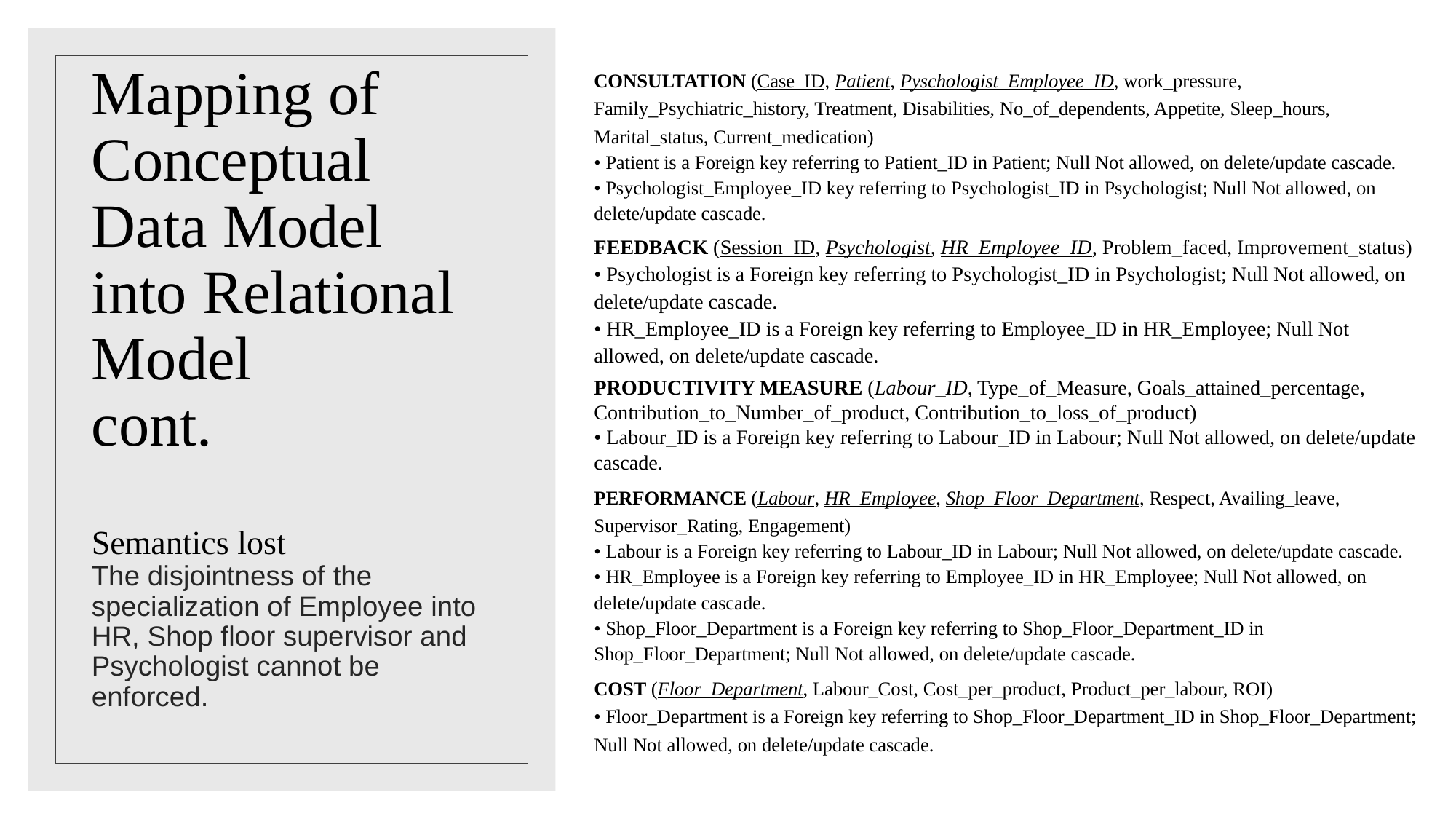

CONSULTATION (Case_ID, Patient, Pyschologist_Employee_ID, work_pressure, Family_Psychiatric_history, Treatment, Disabilities, No_of_dependents, Appetite, Sleep_hours, Marital_status, Current_medication)
• Patient is a Foreign key referring to Patient_ID in Patient; Null Not allowed, on delete/update cascade.
• Psychologist_Employee_ID key referring to Psychologist_ID in Psychologist; Null Not allowed, on delete/update cascade.
FEEDBACK (Session_ID, Psychologist, HR_Employee_ID, Problem_faced, Improvement_status)
• Psychologist is a Foreign key referring to Psychologist_ID in Psychologist; Null Not allowed, on delete/update cascade.
• HR_Employee_ID is a Foreign key referring to Employee_ID in HR_Employee; Null Not allowed, on delete/update cascade.
PRODUCTIVITY MEASURE (Labour_ID, Type_of_Measure, Goals_attained_percentage, Contribution_to_Number_of_product, Contribution_to_loss_of_product)
• Labour_ID is a Foreign key referring to Labour_ID in Labour; Null Not allowed, on delete/update cascade.
PERFORMANCE (Labour, HR_Employee, Shop_Floor_Department, Respect, Availing_leave, Supervisor_Rating, Engagement)
• Labour is a Foreign key referring to Labour_ID in Labour; Null Not allowed, on delete/update cascade.
• HR_Employee is a Foreign key referring to Employee_ID in HR_Employee; Null Not allowed, on delete/update cascade.
• Shop_Floor_Department is a Foreign key referring to Shop_Floor_Department_ID in Shop_Floor_Department; Null Not allowed, on delete/update cascade.
COST (Floor_Department, Labour_Cost, Cost_per_product, Product_per_labour, ROI)
• Floor_Department is a Foreign key referring to Shop_Floor_Department_ID in Shop_Floor_Department; Null Not allowed, on delete/update cascade.
# Mapping of Conceptual Data Model into Relational Model cont. Semantics lost The disjointness of the specialization of Employee into HR, Shop floor supervisor and Psychologist cannot be enforced.